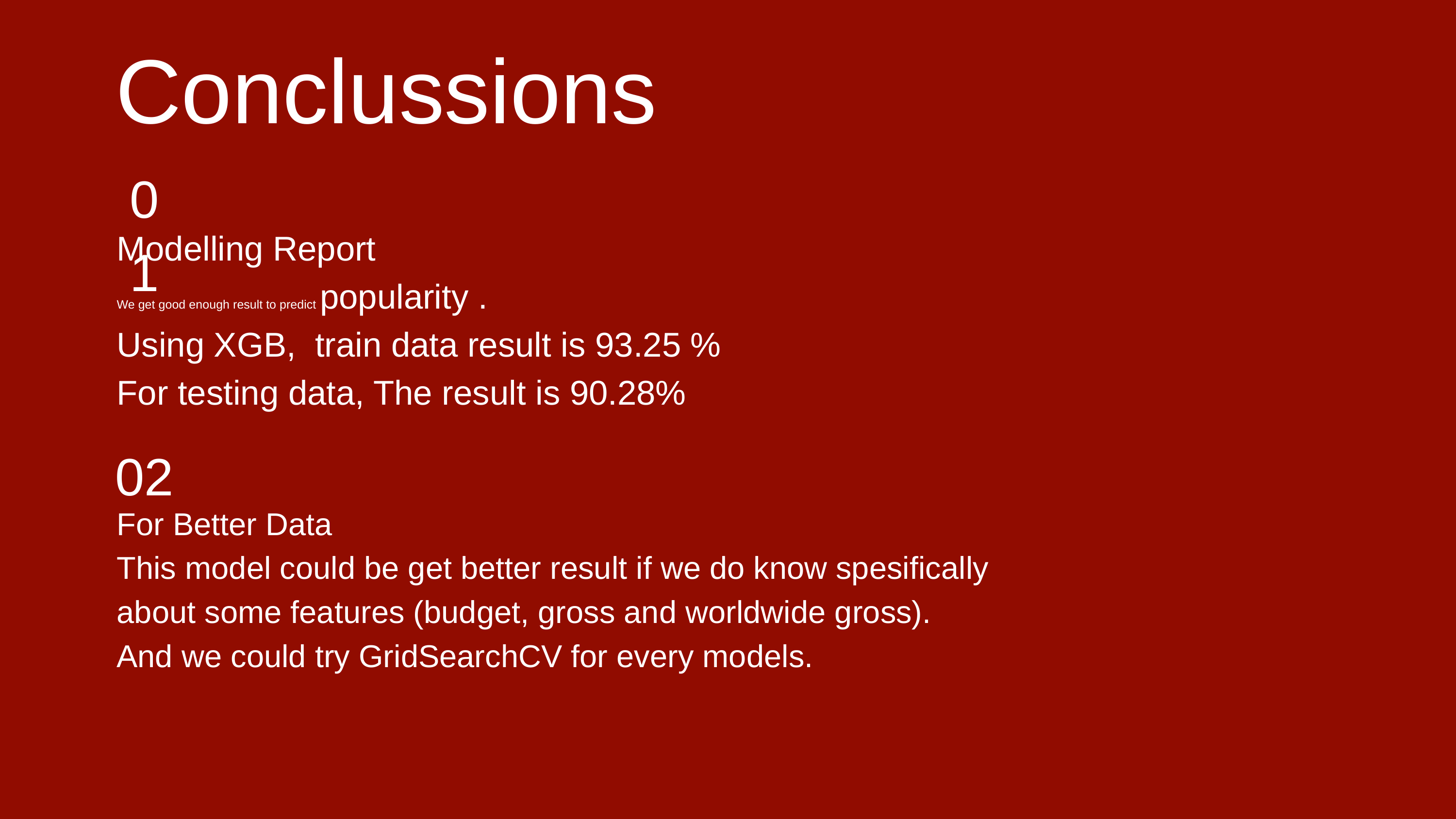

Conclussions
01
Modelling Report
We get good enough result to predict popularity .
Using XGB,  train data result is 93.25 %
For testing data, The result is 90.28%
02
For Better Data
This model could be get better result if we do know spesifically about some features (budget, gross and worldwide gross).
And we could try GridSearchCV for every models.